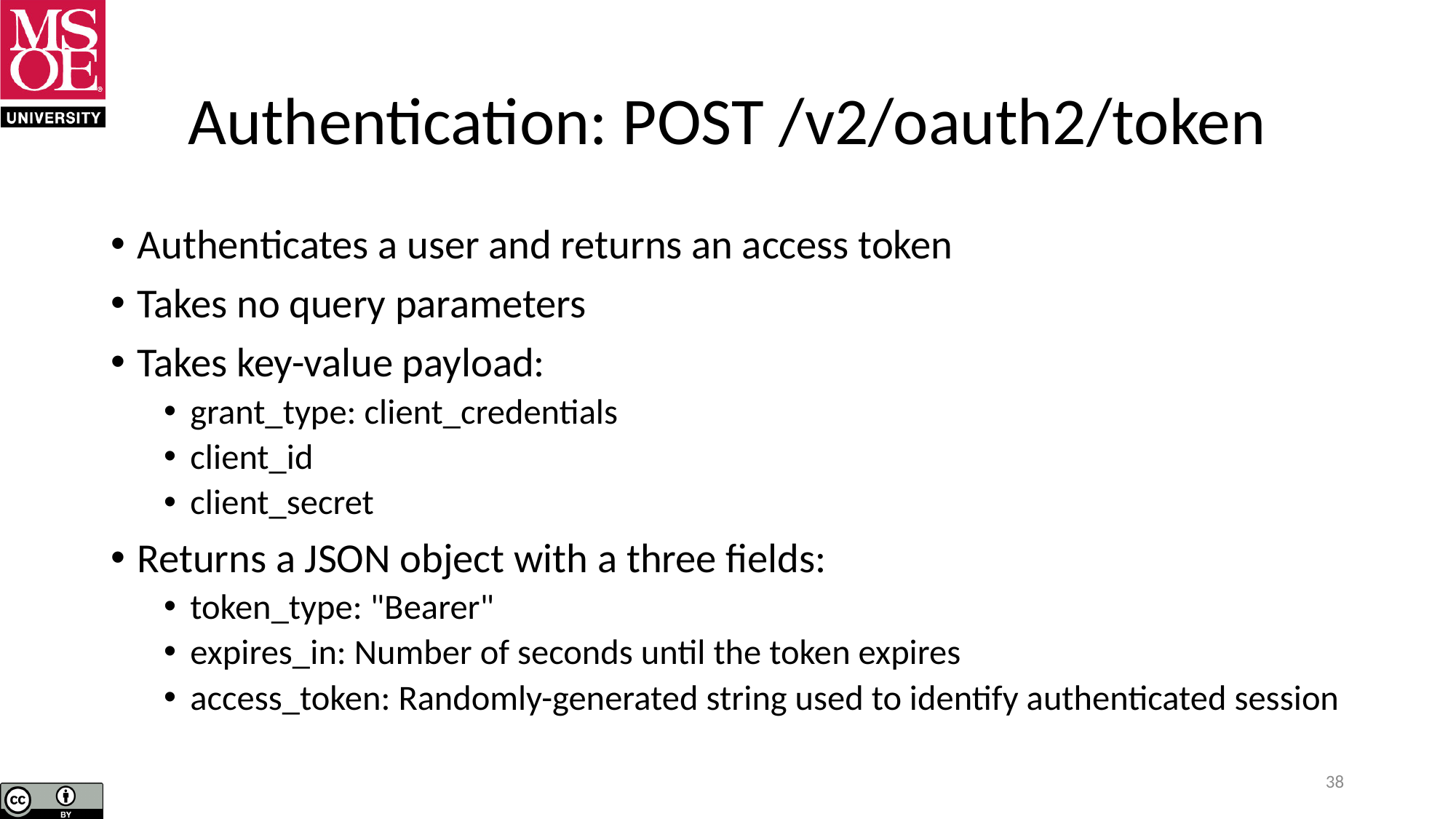

# Authentication: POST /v2/oauth2/token
Authenticates a user and returns an access token
Takes no query parameters
Takes key-value payload:
grant_type: client_credentials
client_id
client_secret
Returns a JSON object with a three fields:
token_type: "Bearer"
expires_in: Number of seconds until the token expires
access_token: Randomly-generated string used to identify authenticated session

38